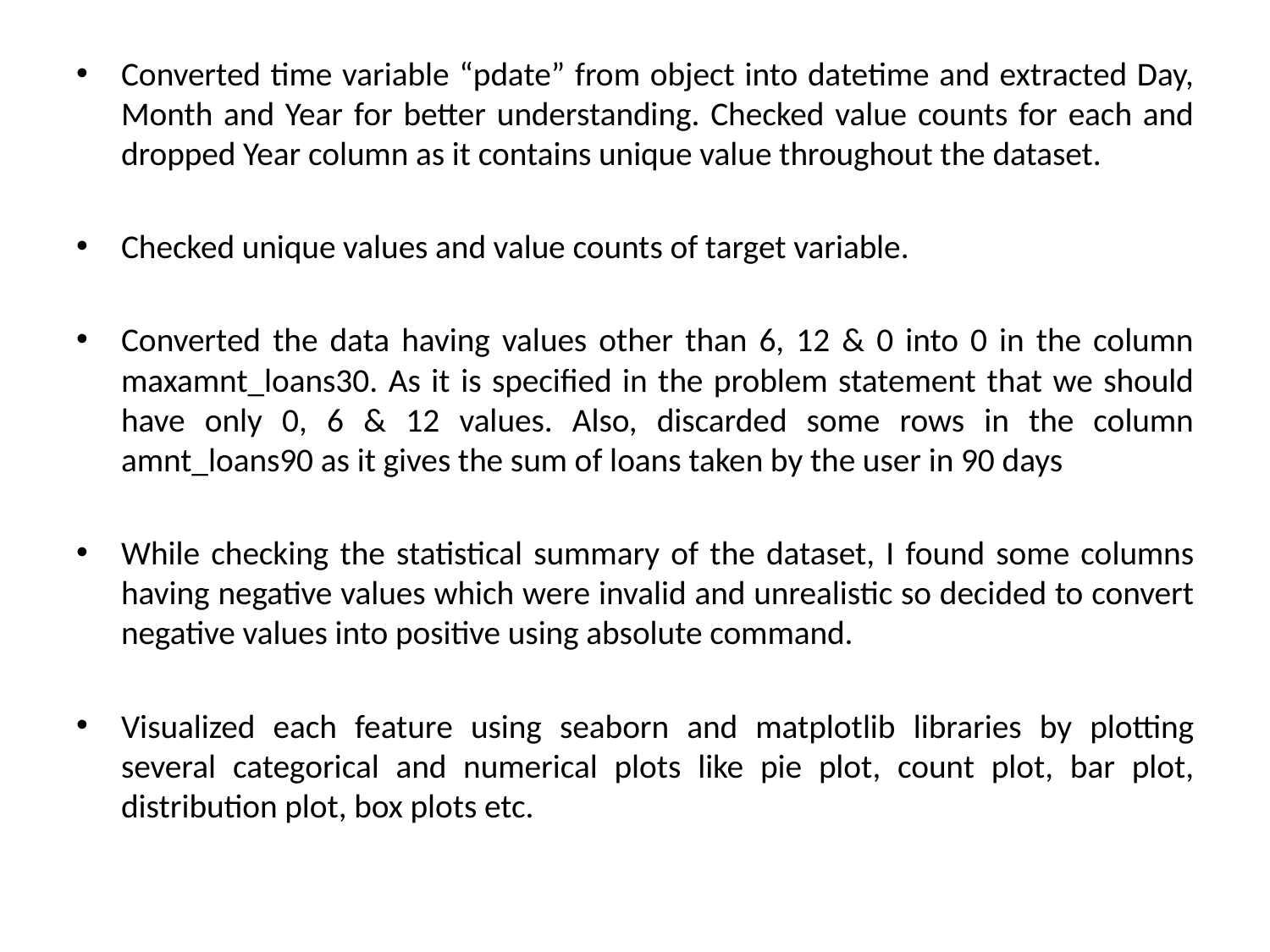

Converted time variable “pdate” from object into datetime and extracted Day, Month and Year for better understanding. Checked value counts for each and dropped Year column as it contains unique value throughout the dataset.

Checked unique values and value counts of target variable.

Converted the data having values other than 6, 12 & 0 into 0 in the column maxamnt_loans30. As it is specified in the problem statement that we should have only 0, 6 & 12 values. Also, discarded some rows in the column amnt_loans90 as it gives the sum of loans taken by the user in 90 days

While checking the statistical summary of the dataset, I found some columns having negative values which were invalid and unrealistic so decided to convert negative values into positive using absolute command.

Visualized each feature using seaborn and matplotlib libraries by plotting several categorical and numerical plots like pie plot, count plot, bar plot, distribution plot, box plots etc.